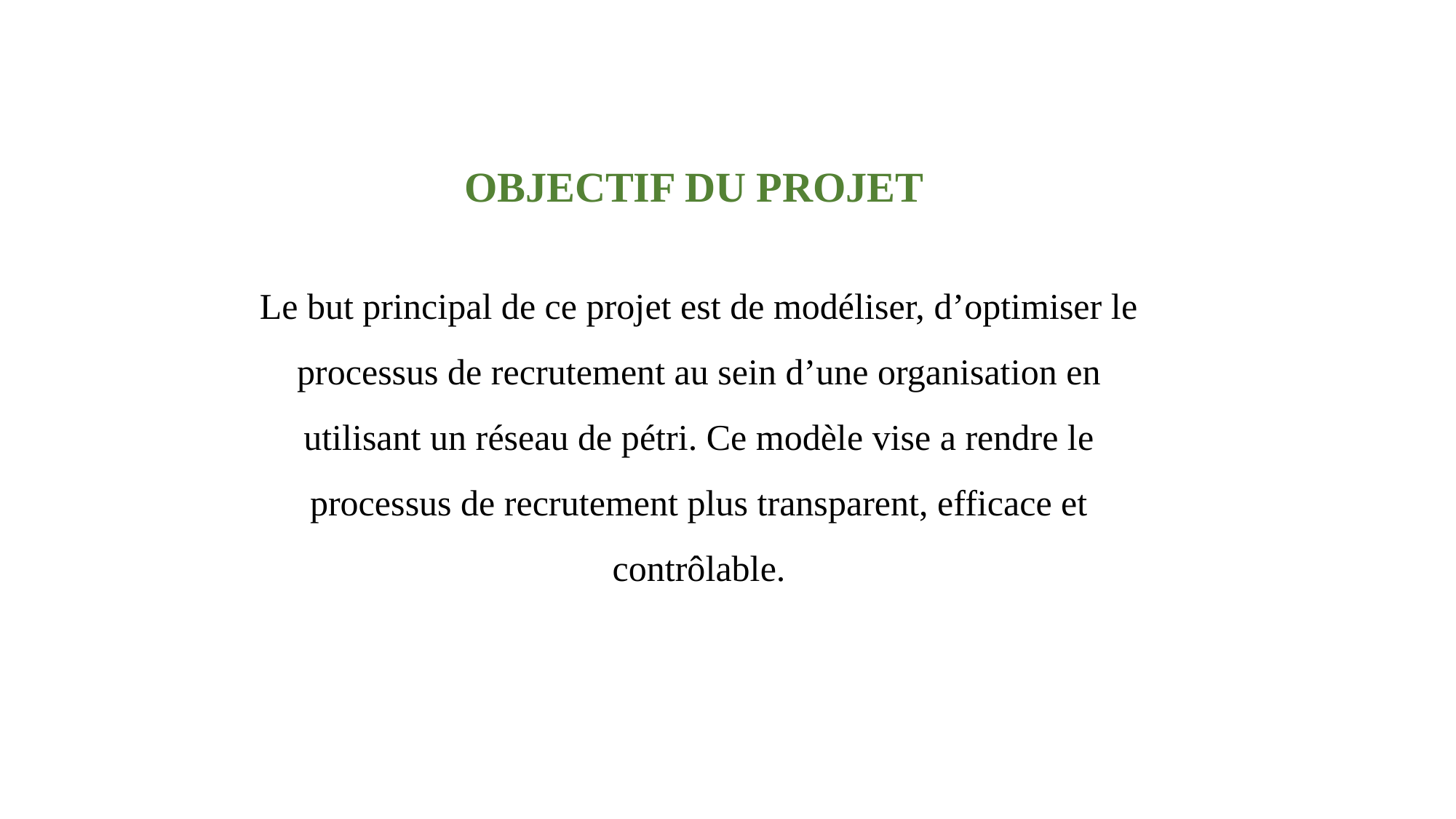

OBJECTIF DU PROJET

Le but principal de ce projet est de modéliser, d’optimiser le processus de recrutement au sein d’une organisation en utilisant un réseau de pétri. Ce modèle vise a rendre le processus de recrutement plus transparent, efficace et contrôlable.